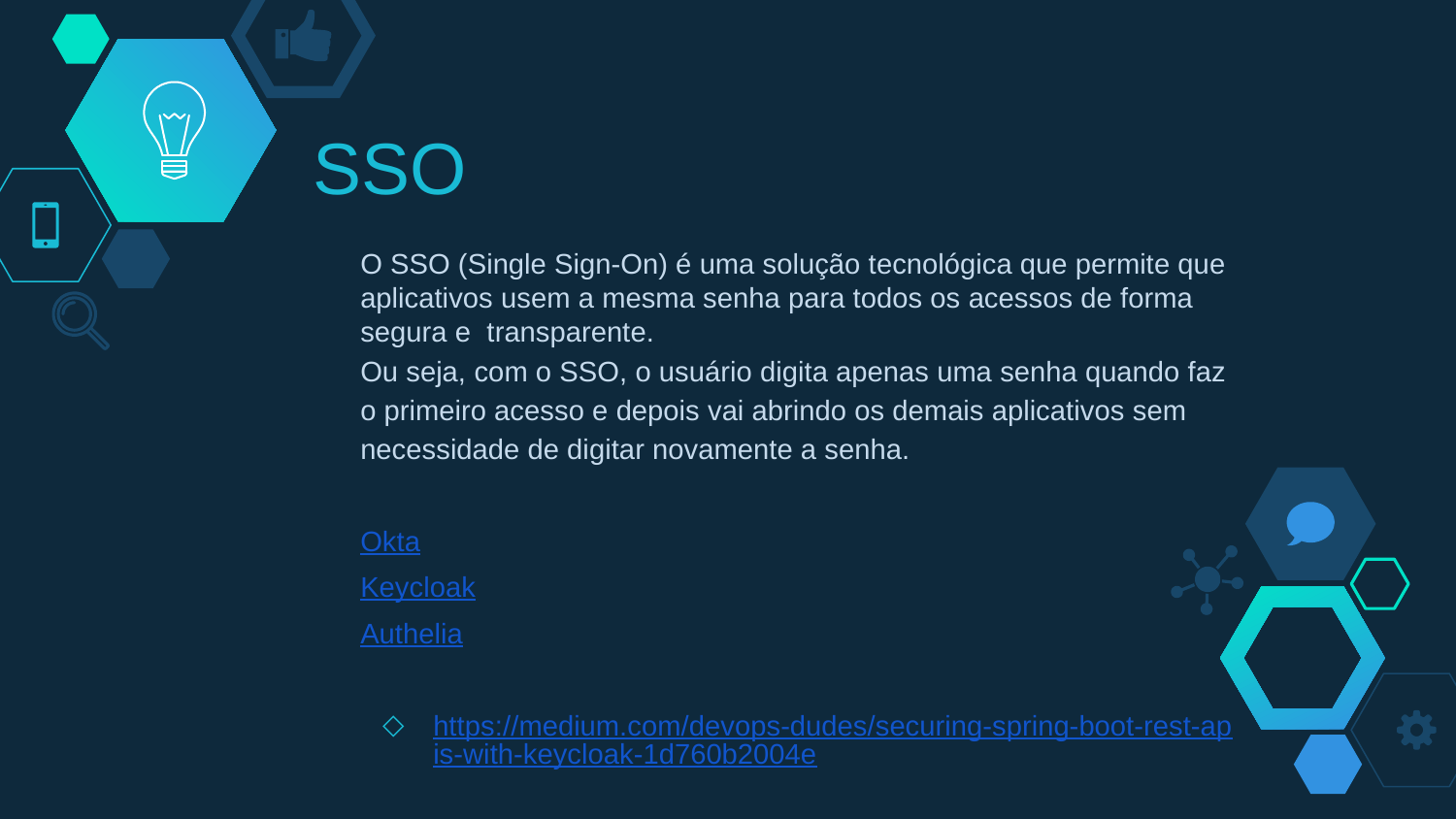

# SSO
O SSO (Single Sign-On) é uma solução tecnológica que permite que aplicativos usem a mesma senha para todos os acessos de forma segura e  transparente.
Ou seja, com o SSO, o usuário digita apenas uma senha quando faz o primeiro acesso e depois vai abrindo os demais aplicativos sem necessidade de digitar novamente a senha.

Okta
Keycloak
Authelia

https://medium.com/devops-dudes/securing-spring-boot-rest-apis-with-keycloak-1d760b2004e